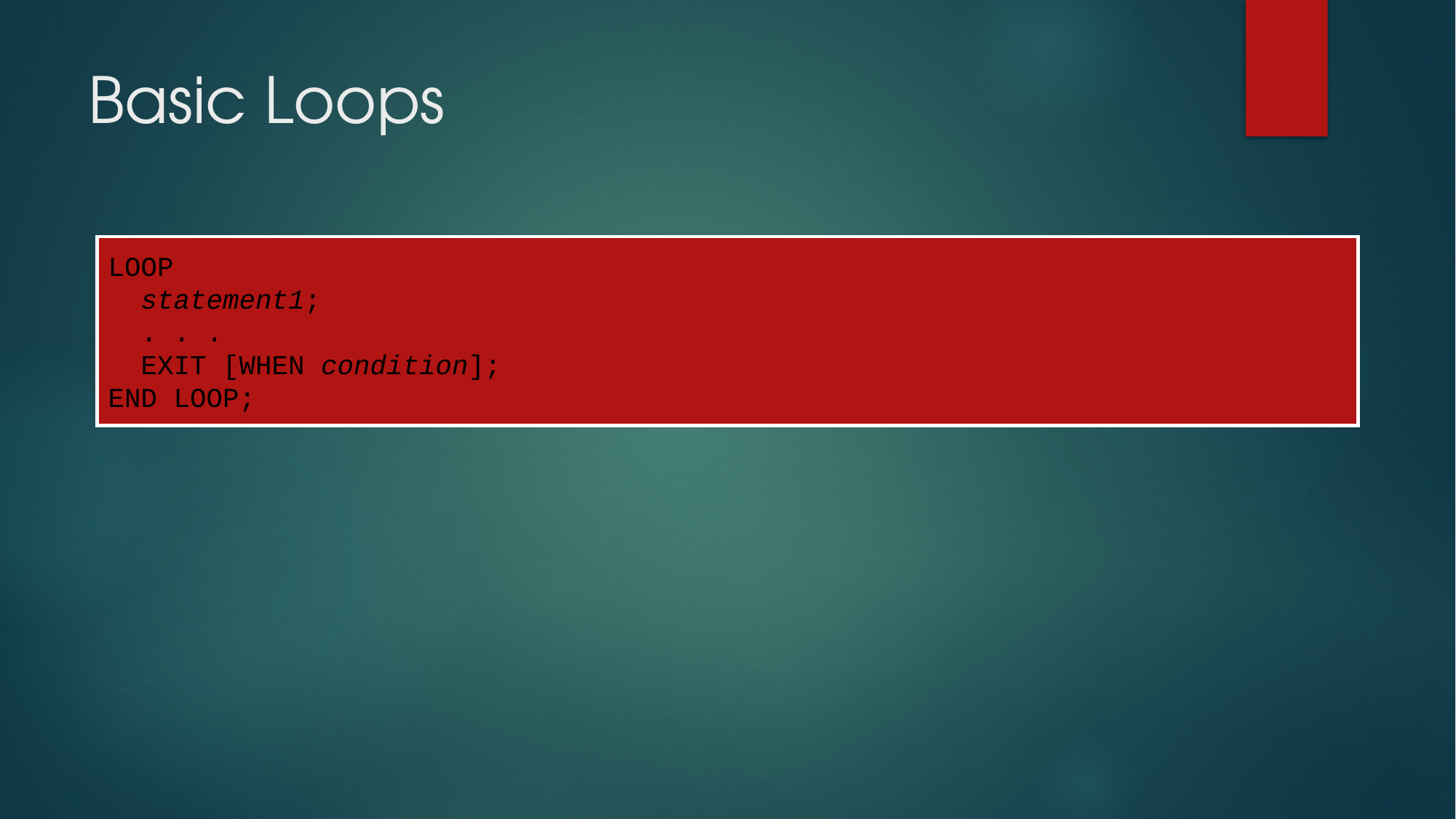

# Basic Loops
LOOP
  statement1;
  . . .
  EXIT [WHEN condition];
END LOOP;
Syntax: